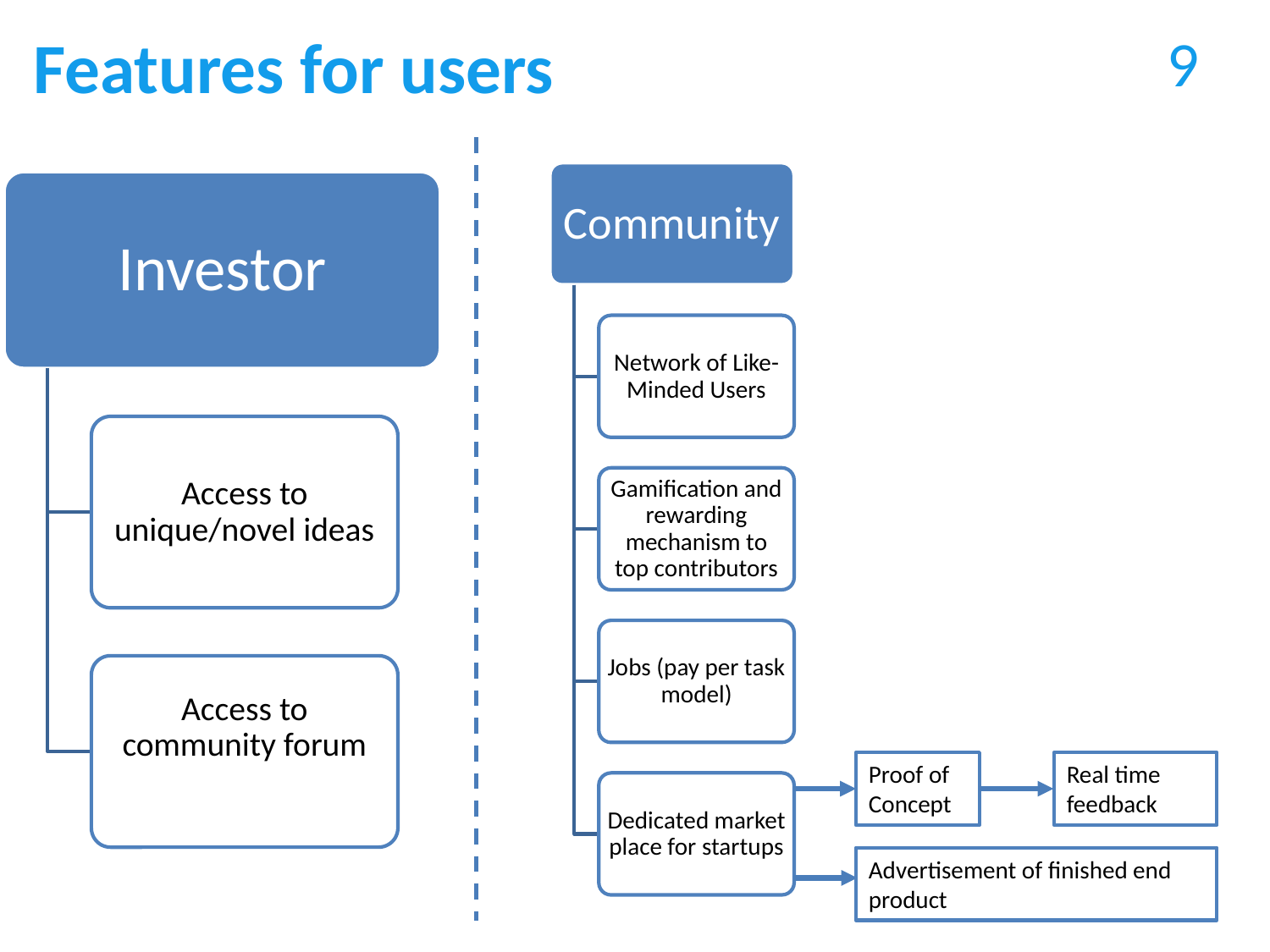

Features for users
9

Community

Network of Like-Minded Users

Gamification and rewarding mechanism to top contributors

Jobs (pay per task model)

Dedicated market place for startups

Investor

Access to unique/novel ideas

Access to community forum

Proof of Concept
Real time feedback
Advertisement of finished end product